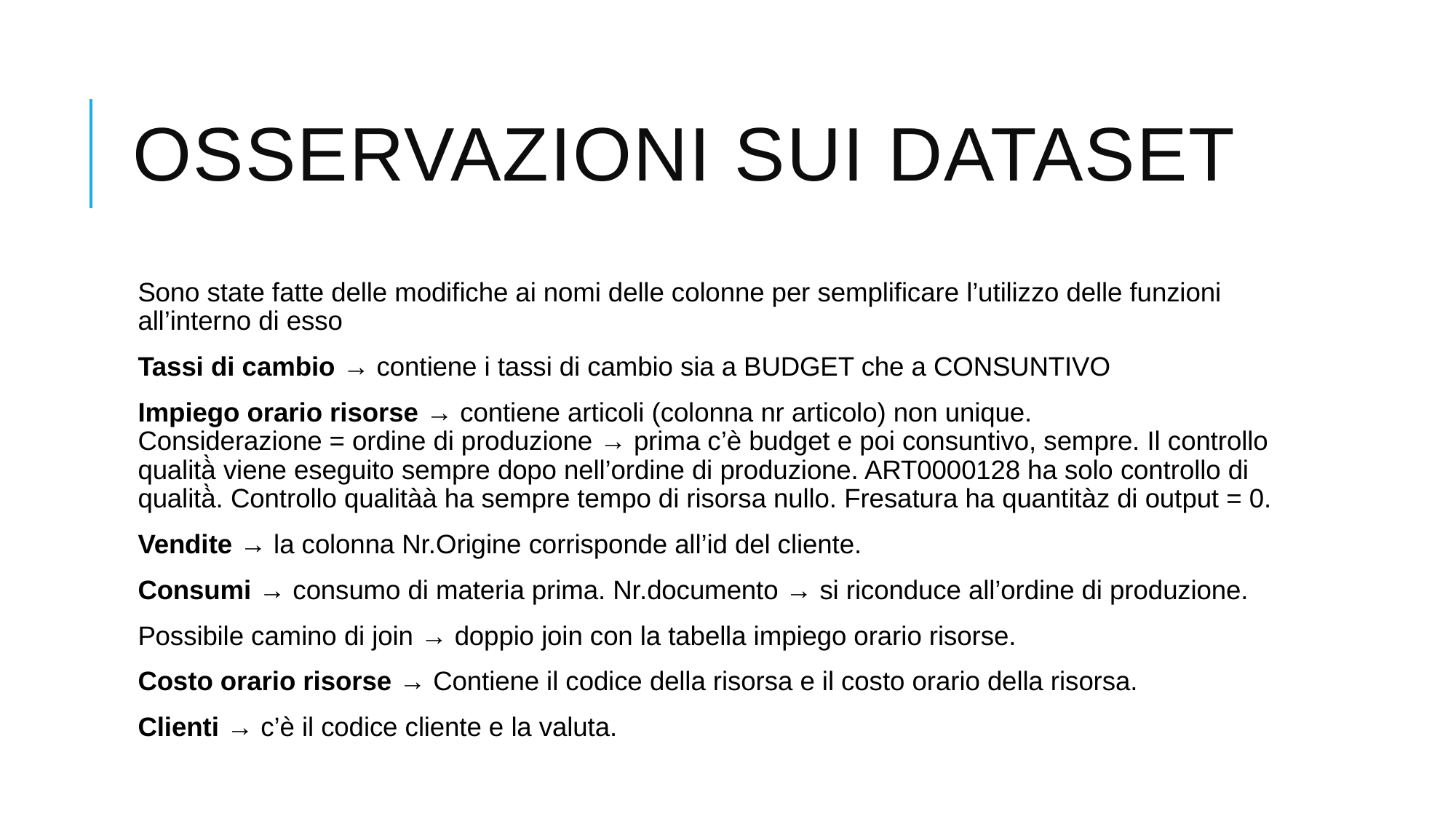

# Osservazioni sui dataset
Sono state fatte delle modifiche ai nomi delle colonne per semplificare l’utilizzo delle funzioni all’interno di esso
Tassi di cambio → contiene i tassi di cambio sia a BUDGET che a CONSUNTIVO
Impiego orario risorse → contiene articoli (colonna nr articolo) non unique.
Considerazione = ordine di produzione → prima c’è budget e poi consuntivo, sempre. Il controllo qualità̀ viene eseguito sempre dopo nell’ordine di produzione. ART0000128 ha solo controllo di qualità̀. Controllo qualitàà ha sempre tempo di risorsa nullo. Fresatura ha quantitàz di output = 0.
Vendite → la colonna Nr.Origine corrisponde all’id del cliente.
Consumi → consumo di materia prima. Nr.documento → si riconduce all’ordine di produzione.
Possibile camino di join → doppio join con la tabella impiego orario risorse.
Costo orario risorse → Contiene il codice della risorsa e il costo orario della risorsa.
Clienti → c’è il codice cliente e la valuta.